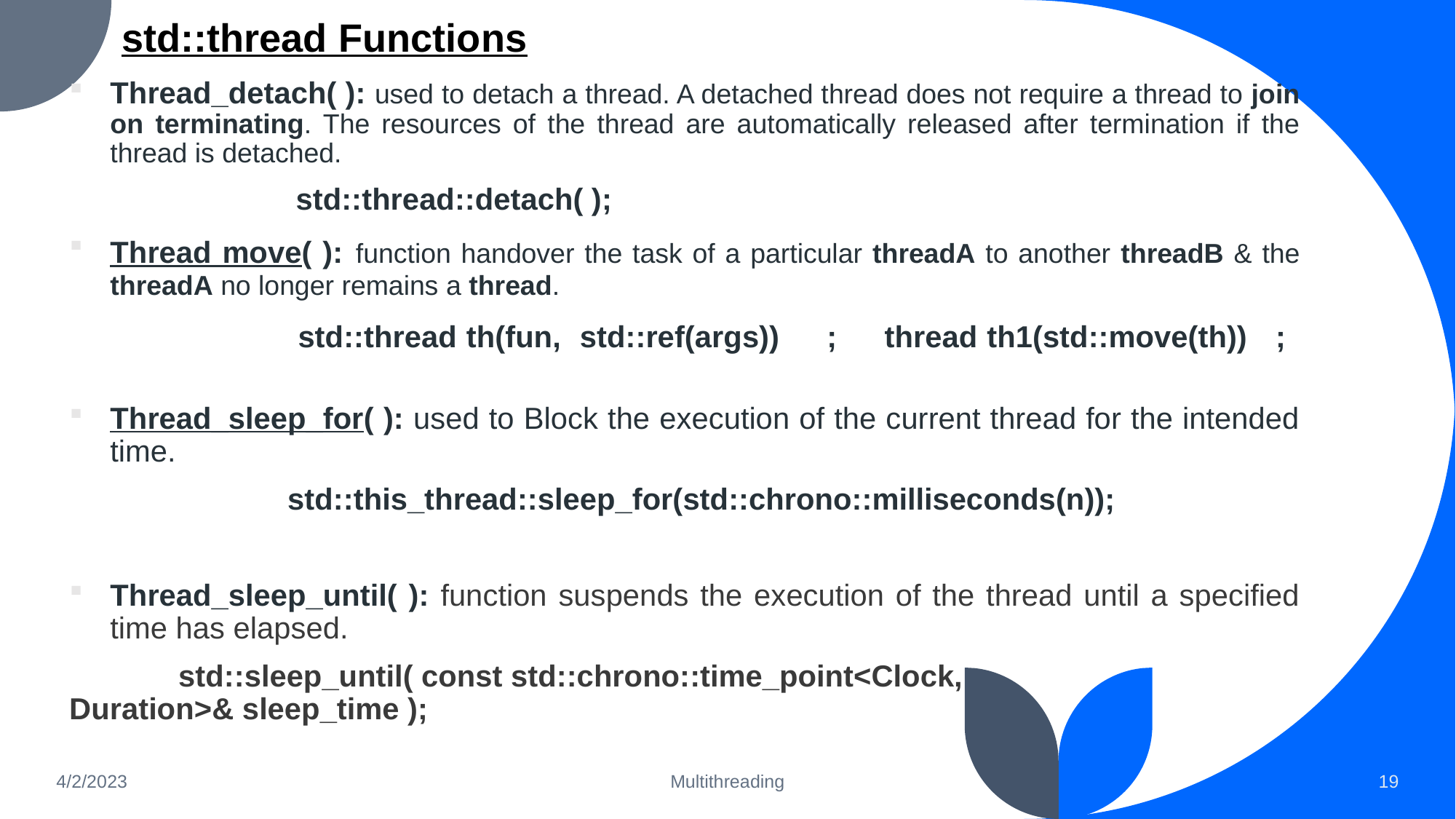

# std::thread Functions
Thread_detach( ): used to detach a thread. A detached thread does not require a thread to join on terminating. The resources of the thread are automatically released after termination if the thread is detached.
		 std::thread::detach( );
Thread move( ): function handover the task of a particular threadA to another threadB & the threadA no longer remains a thread.
	         	std::thread th(fun,  std::ref(args))     ;     thread th1(std::move(th))   ;
Thread_sleep_for( ): used to Block the execution of the current thread for the intended time.
		std::this_thread::sleep_for(std::chrono::milliseconds(n));

Thread_sleep_until( ): function suspends the execution of the thread until a specified time has elapsed.
	std::sleep_until( const std::chrono::time_point<Clock,  Duration>& sleep_time );

4/2/2023
Multithreading
19